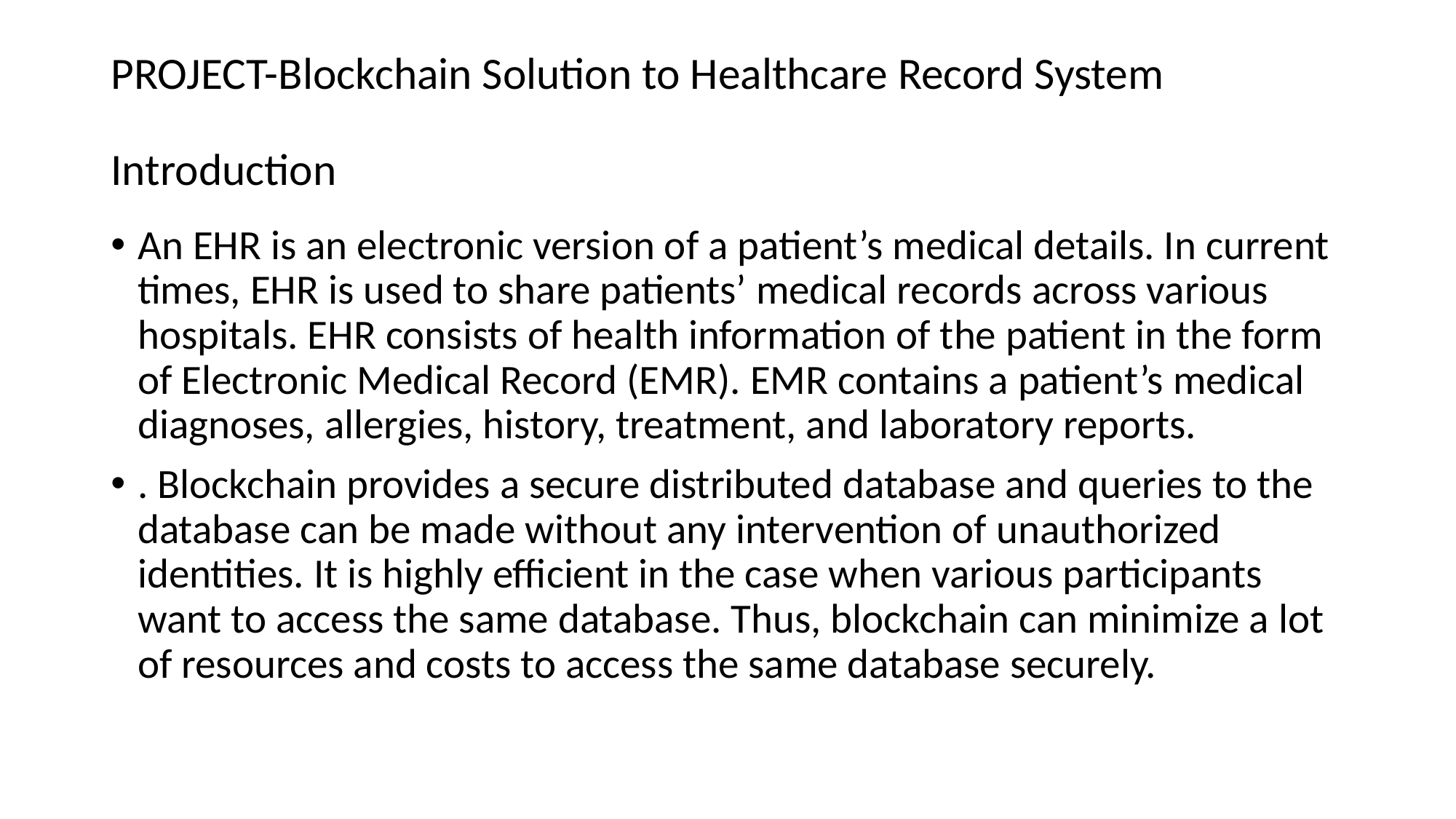

# PROJECT-Blockchain Solution to Healthcare Record System Introduction
An EHR is an electronic version of a patient’s medical details. In current times, EHR is used to share patients’ medical records across various hospitals. EHR consists of health information of the patient in the form of Electronic Medical Record (EMR). EMR contains a patient’s medical diagnoses, allergies, history, treatment, and laboratory reports.
. Blockchain provides a secure distributed database and queries to the database can be made without any intervention of unauthorized identities. It is highly efficient in the case when various participants want to access the same database. Thus, blockchain can minimize a lot of resources and costs to access the same database securely.